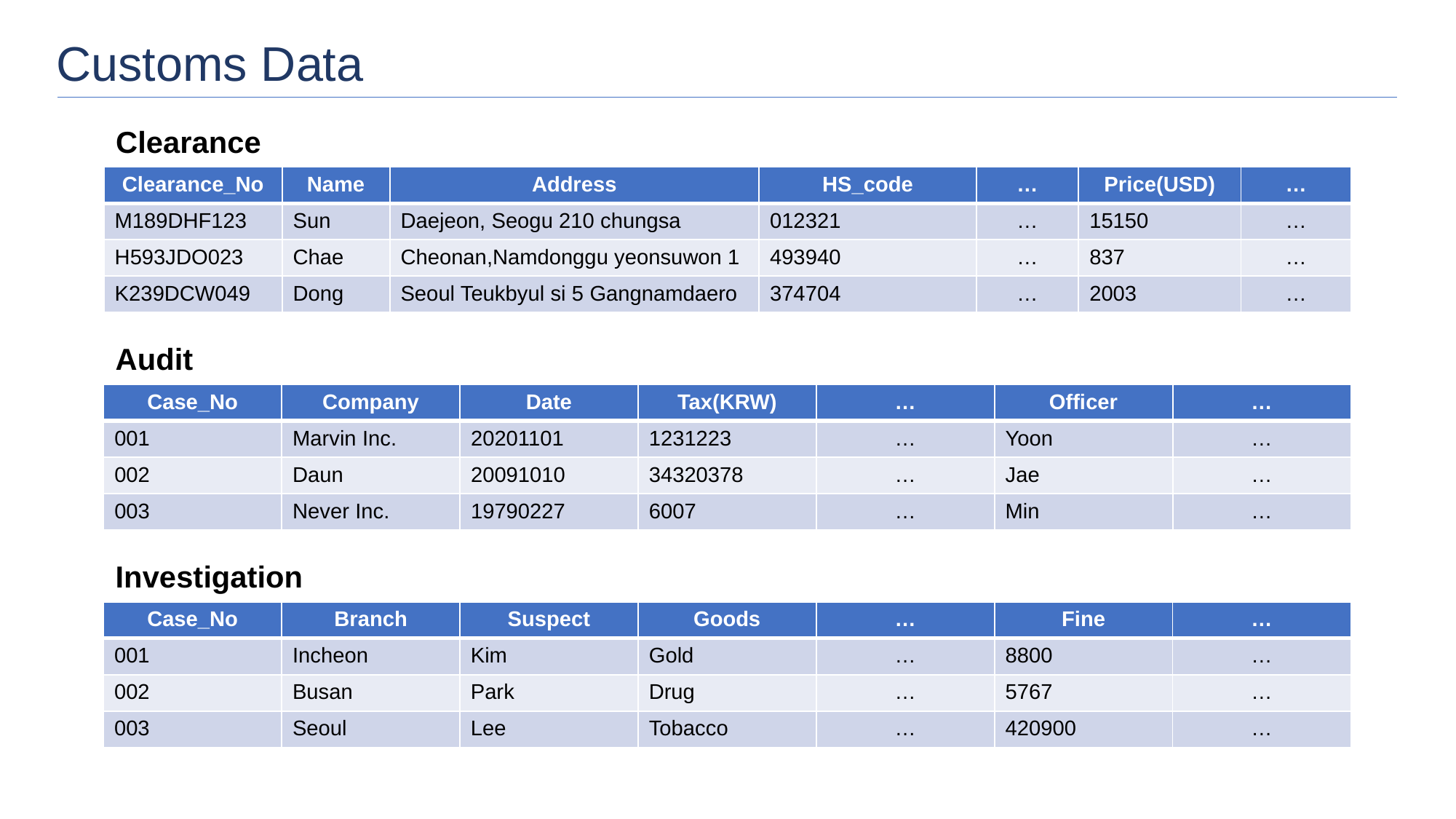

Customs Data
Clearance
| Clearance\_No | Name | Address | HS\_code | … | Price(USD) | … |
| --- | --- | --- | --- | --- | --- | --- |
| M189DHF123 | Sun | Daejeon, Seogu 210 chungsa | 012321 | … | 15150 | … |
| H593JDO023 | Chae | Cheonan,Namdonggu yeonsuwon 1 | 493940 | … | 837 | … |
| K239DCW049 | Dong | Seoul Teukbyul si 5 Gangnamdaero | 374704 | … | 2003 | … |
Audit
| Case\_No | Company | Date | Tax(KRW) | … | Officer | … |
| --- | --- | --- | --- | --- | --- | --- |
| 001 | Marvin Inc. | 20201101 | 1231223 | … | Yoon | … |
| 002 | Daun | 20091010 | 34320378 | … | Jae | … |
| 003 | Never Inc. | 19790227 | 6007 | … | Min | … |
Investigation
| Case\_No | Branch | Suspect | Goods | … | Fine | … |
| --- | --- | --- | --- | --- | --- | --- |
| 001 | Incheon | Kim | Gold | … | 8800 | … |
| 002 | Busan | Park | Drug | … | 5767 | … |
| 003 | Seoul | Lee | Tobacco | … | 420900 | … |